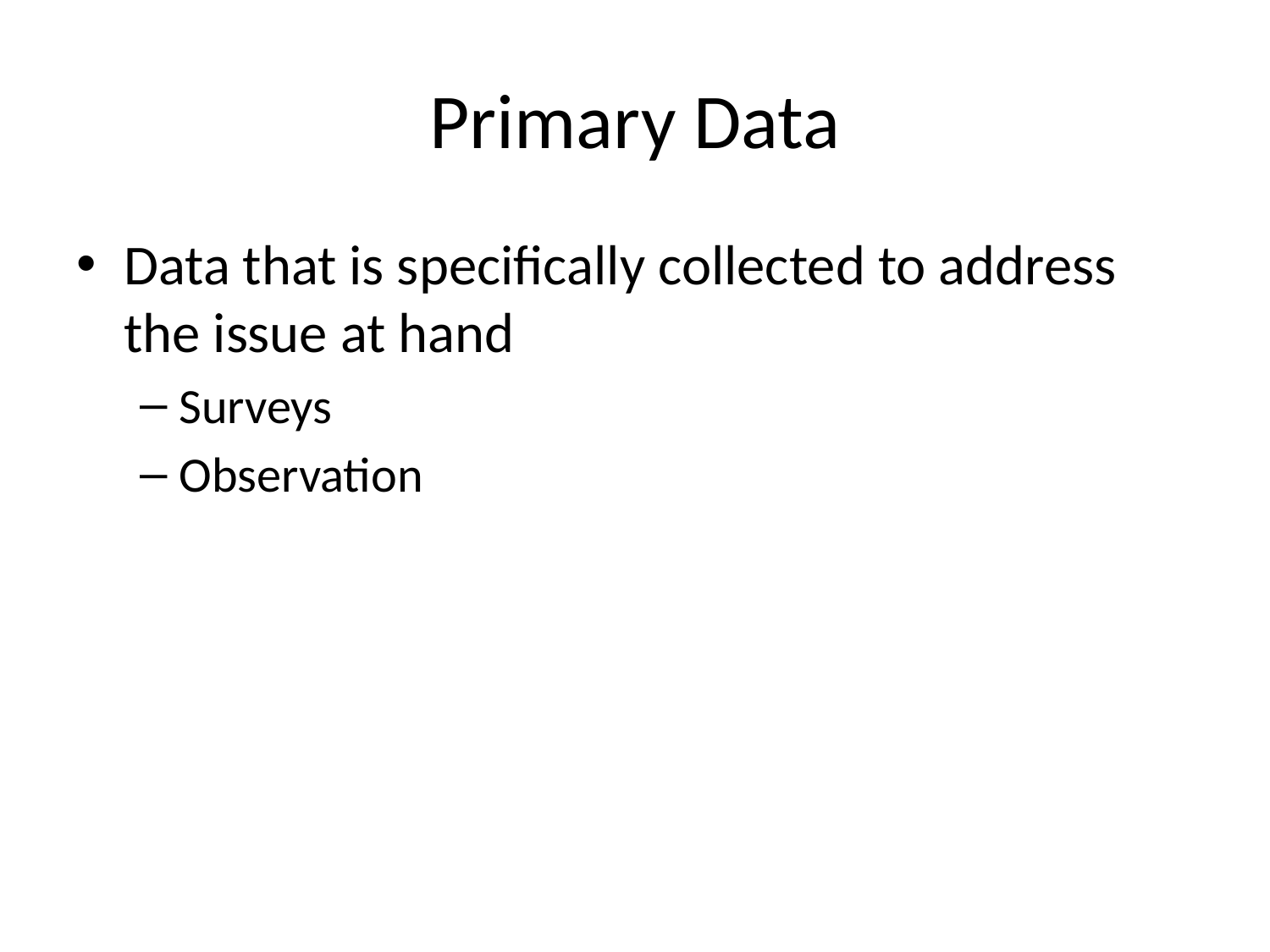

# Primary Data
Data that is specifically collected to address the issue at hand
Surveys
Observation